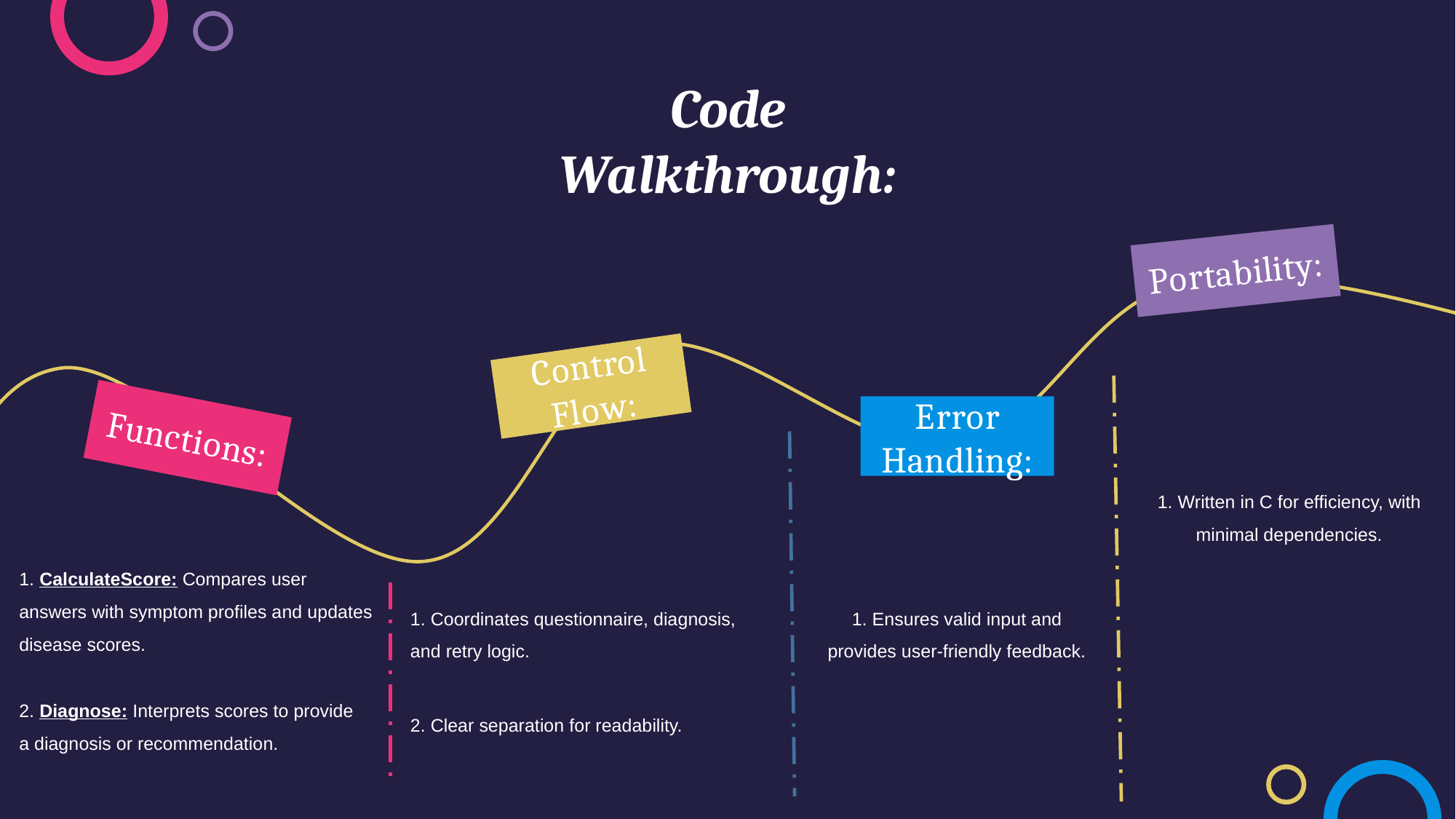

Code Walkthrough:
Portability:

Control Flow:
Error Handling:
Functions:
1. Written in C for efficiency, with minimal dependencies.
1. CalculateScore: Compares user answers with symptom profiles and updates disease scores.
1. Coordinates questionnaire, diagnosis, and retry logic.
1. Ensures valid input and provides user-friendly feedback.
2. Diagnose: Interprets scores to provide a diagnosis or recommendation.
2. Clear separation for readability.